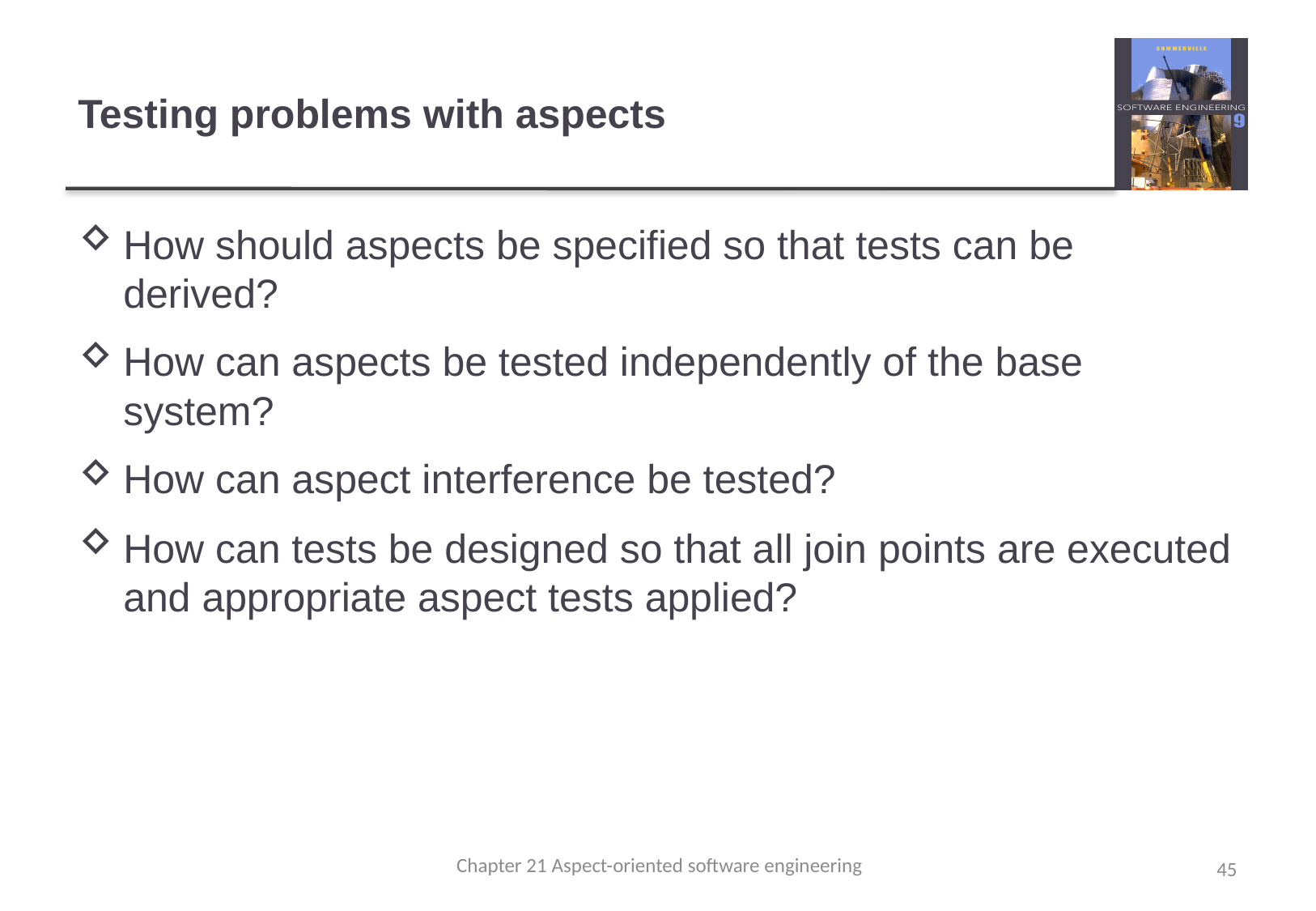

# Testing problems with aspects
How should aspects be specified so that tests can be derived?
How can aspects be tested independently of the base system?
How can aspect interference be tested?
How can tests be designed so that all join points are executed and appropriate aspect tests applied?
Chapter 21 Aspect-oriented software engineering
45